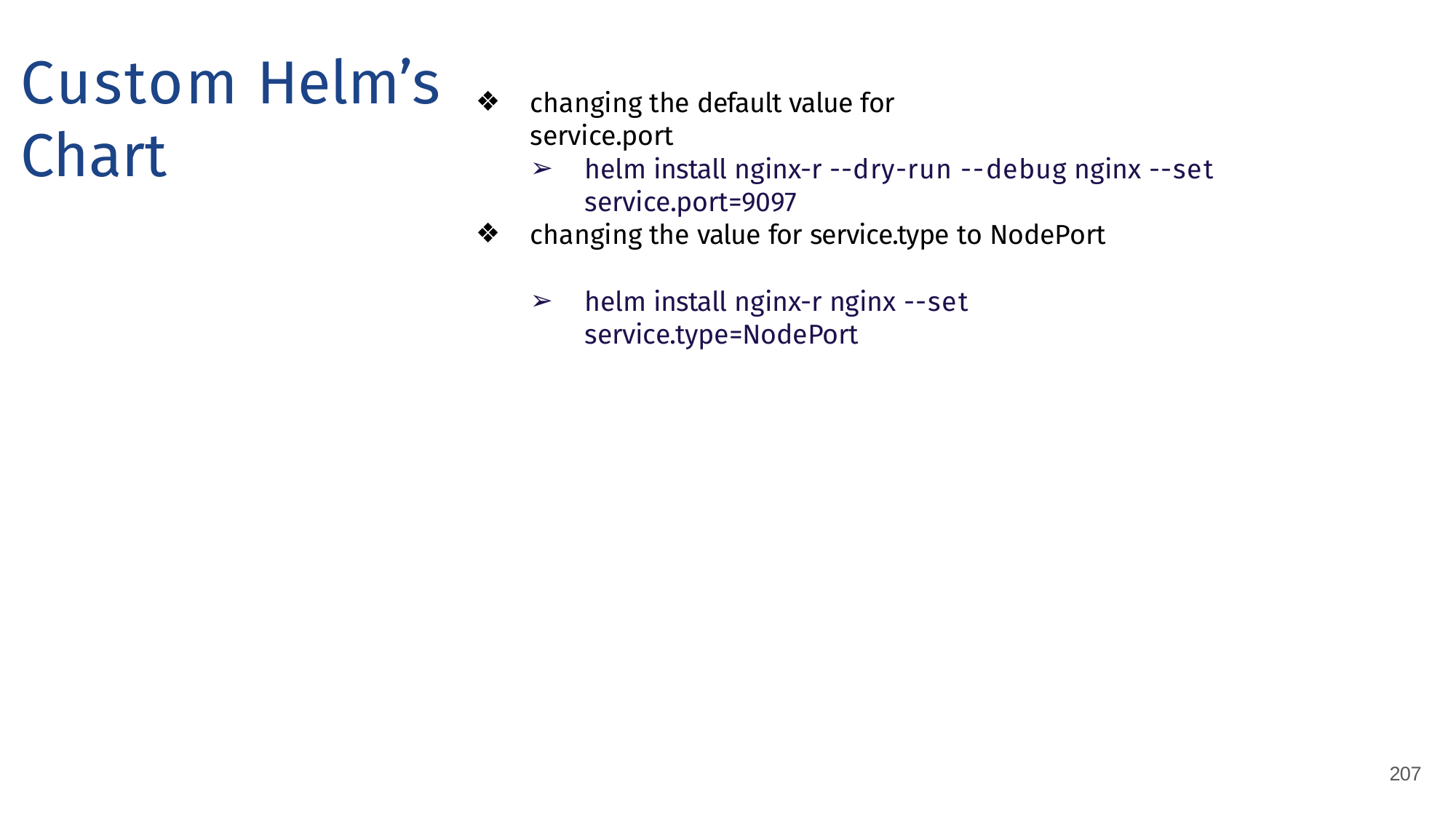

# Custom Helm’s Chart
changing the default value for service.port
helm install nginx-r --dry-run --debug nginx --set service.port=9097
changing the value for service.type to NodePort

helm install nginx-r nginx --set service.type=NodePort
207